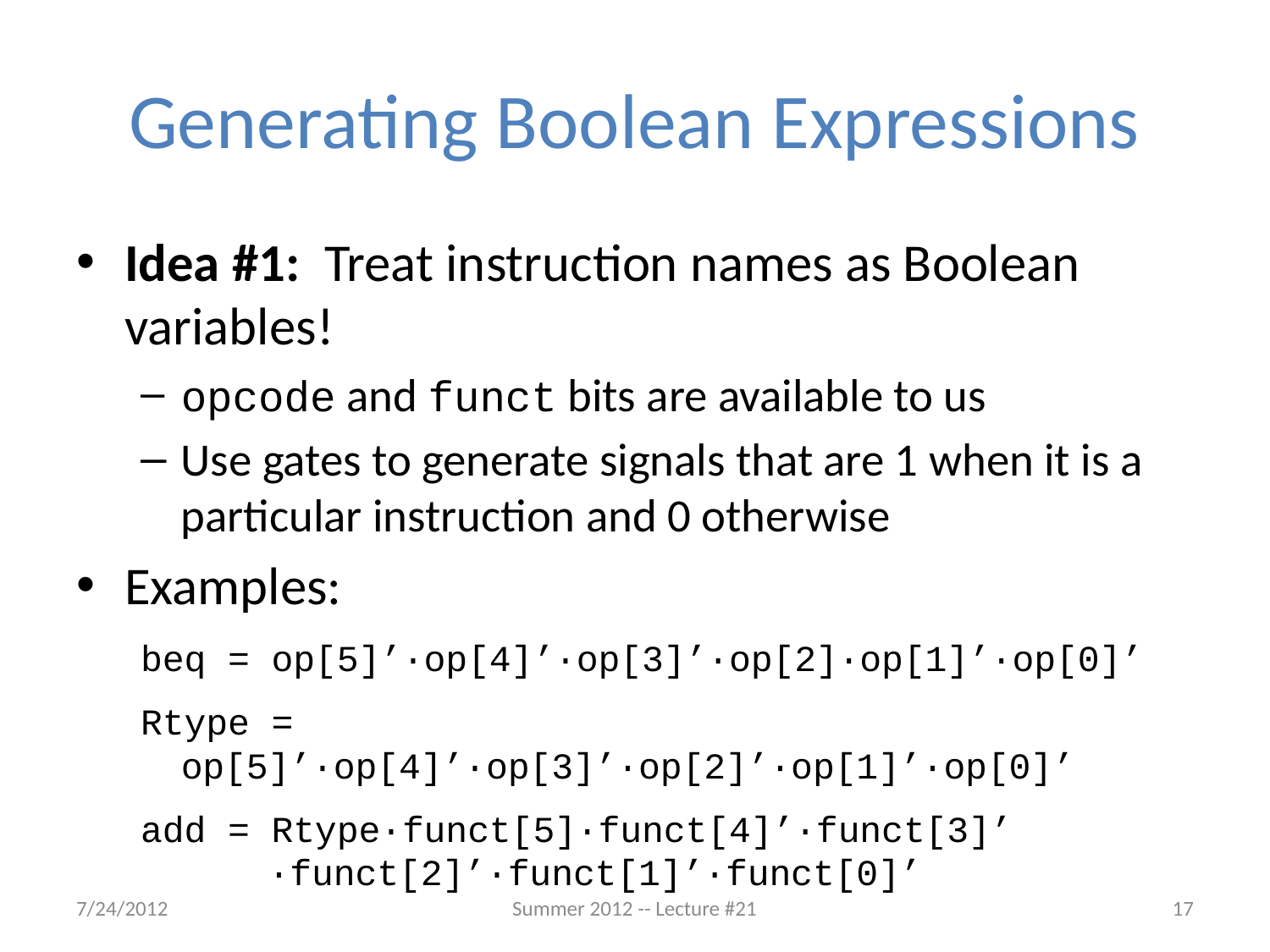

# Generating Boolean Expressions
Idea #1:  Treat instruction names as Boolean variables!
opcode and funct bits are available to us
Use gates to generate signals that are 1 when it is a particular instruction and 0 otherwise
Examples:
beq = op[5]’∙op[4]’∙op[3]’∙op[2]∙op[1]’∙op[0]’
Rtype = op[5]’∙op[4]’∙op[3]’∙op[2]’∙op[1]’∙op[0]’
add = Rtype∙funct[5]∙funct[4]’∙funct[3]’
    ∙funct[2]’∙funct[1]’∙funct[0]’
7/24/2012
Summer 2012 -- Lecture #21
17